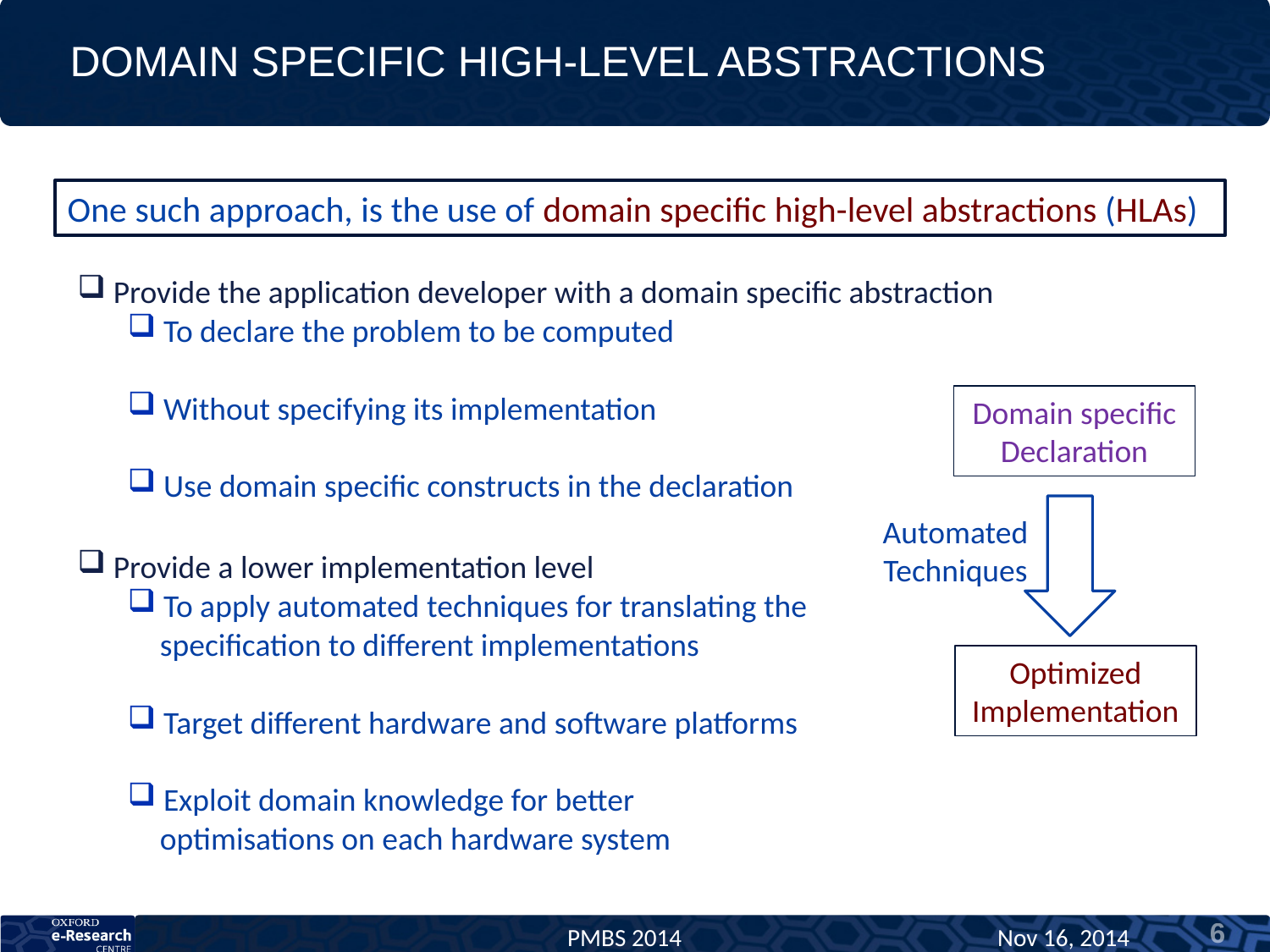

# Domain Specific High-level Abstractions
One such approach, is the use of domain specific high-level abstractions (HLAs)

 Provide the application developer with a domain specific abstraction
 To declare the problem to be computed

 Without specifying its implementation

 Use domain specific constructs in the declaration

 Provide a lower implementation level
 To apply automated techniques for translating the
	 specification to different implementations

 Target different hardware and software platforms

 Exploit domain knowledge for better
	 optimisations on each hardware system

Domain specific Declaration

Automated Techniques
Optimized Implementation